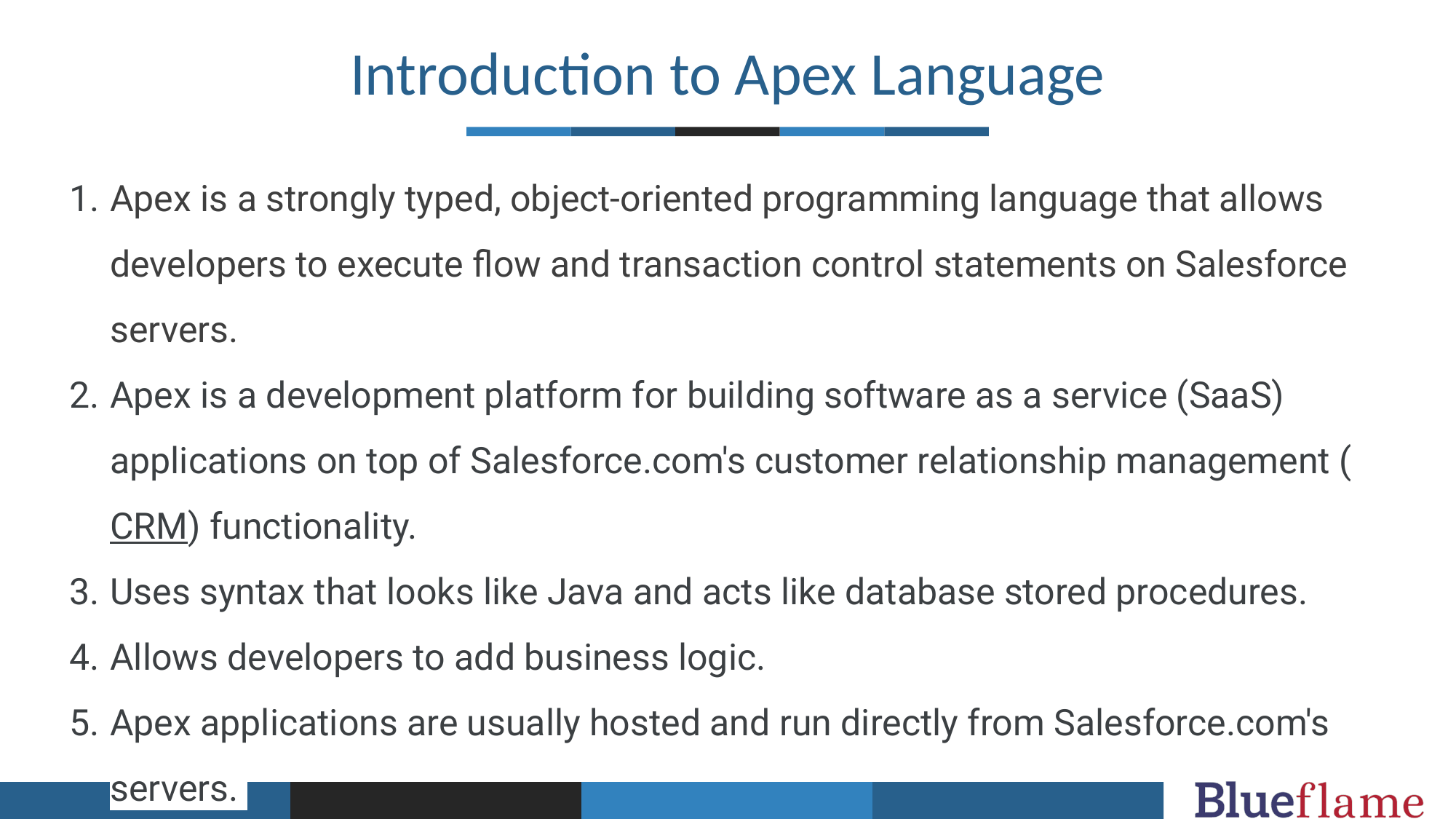

Introduction to Apex Language

Apex is a strongly typed, object-oriented programming language that allows developers to execute flow and transaction control statements on Salesforce servers.
Apex is a development platform for building software as a service (SaaS) applications on top of Salesforce.com's customer relationship management (CRM) functionality.
Uses syntax that looks like Java and acts like database stored procedures.
Allows developers to add business logic.
Apex applications are usually hosted and run directly from Salesforce.com's servers.